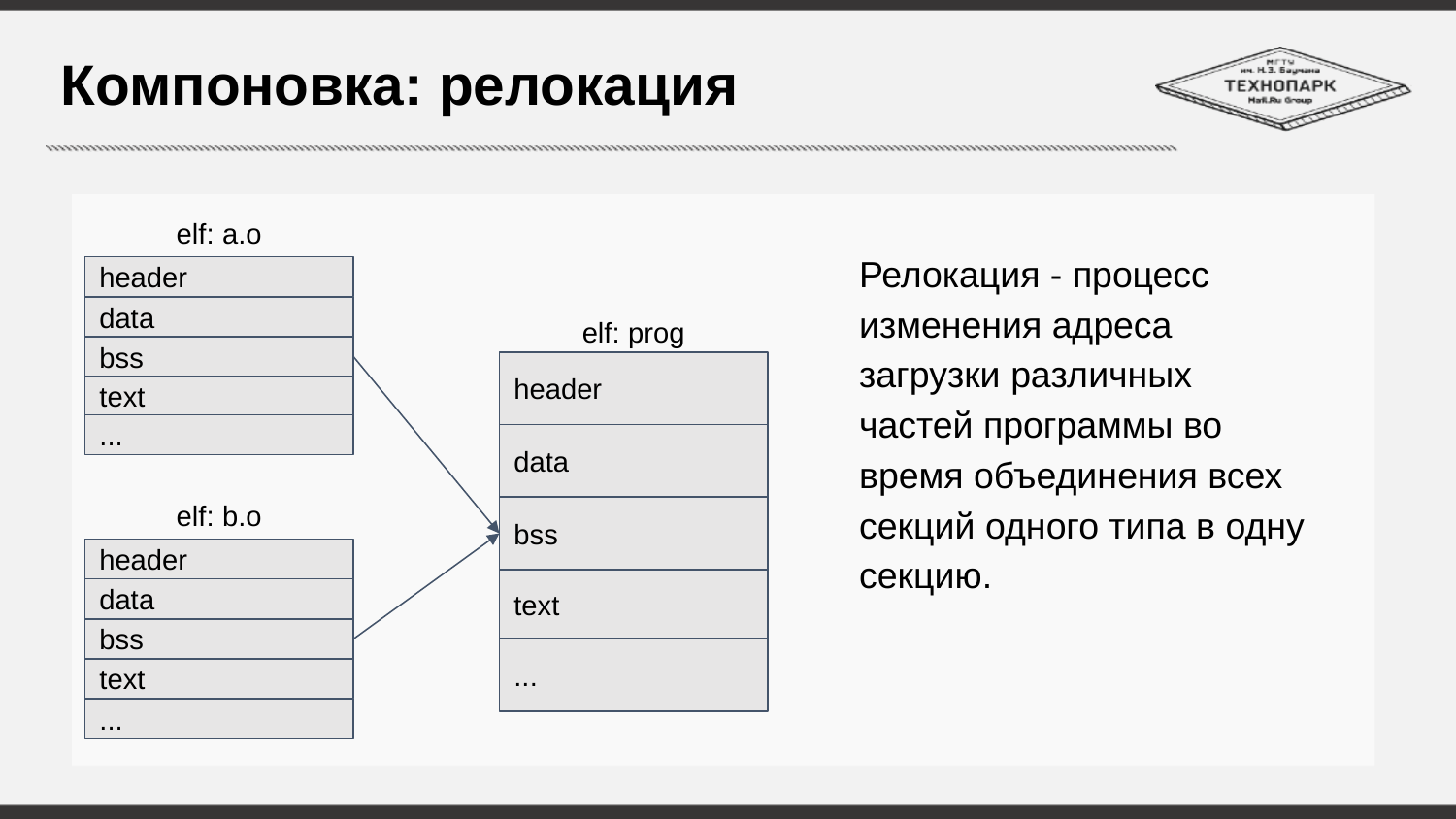

# Компоновка: релокация
elf: a.o
Релокация - процесс изменения адреса загрузки различных частей программы во время объединения всех секций одного типа в одну секцию.
header
data
elf: prog
bss
header
text
...
data
elf: b.o
bss
header
text
data
bss
...
text
...